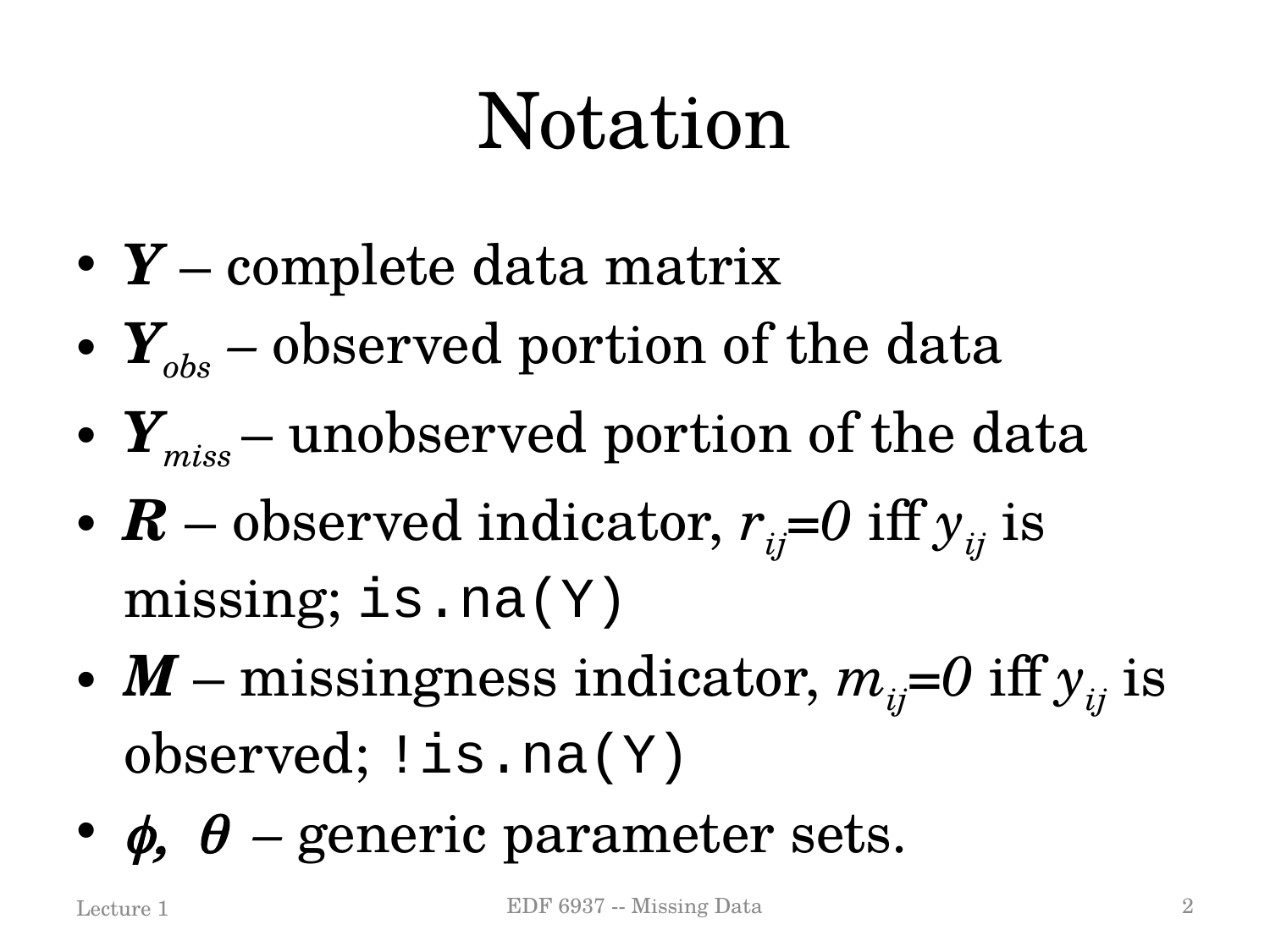

# Notation
Y – complete data matrix
Yobs – observed portion of the data
Ymiss – unobserved portion of the data
R – observed indicator, rij=0 iff yij is missing; is.na(Y)
M – missingness indicator, mij=0 iff yij is observed; !is.na(Y)
φ, θ – generic parameter sets.
Lecture 1
EDF 6937 -- Missing Data
2